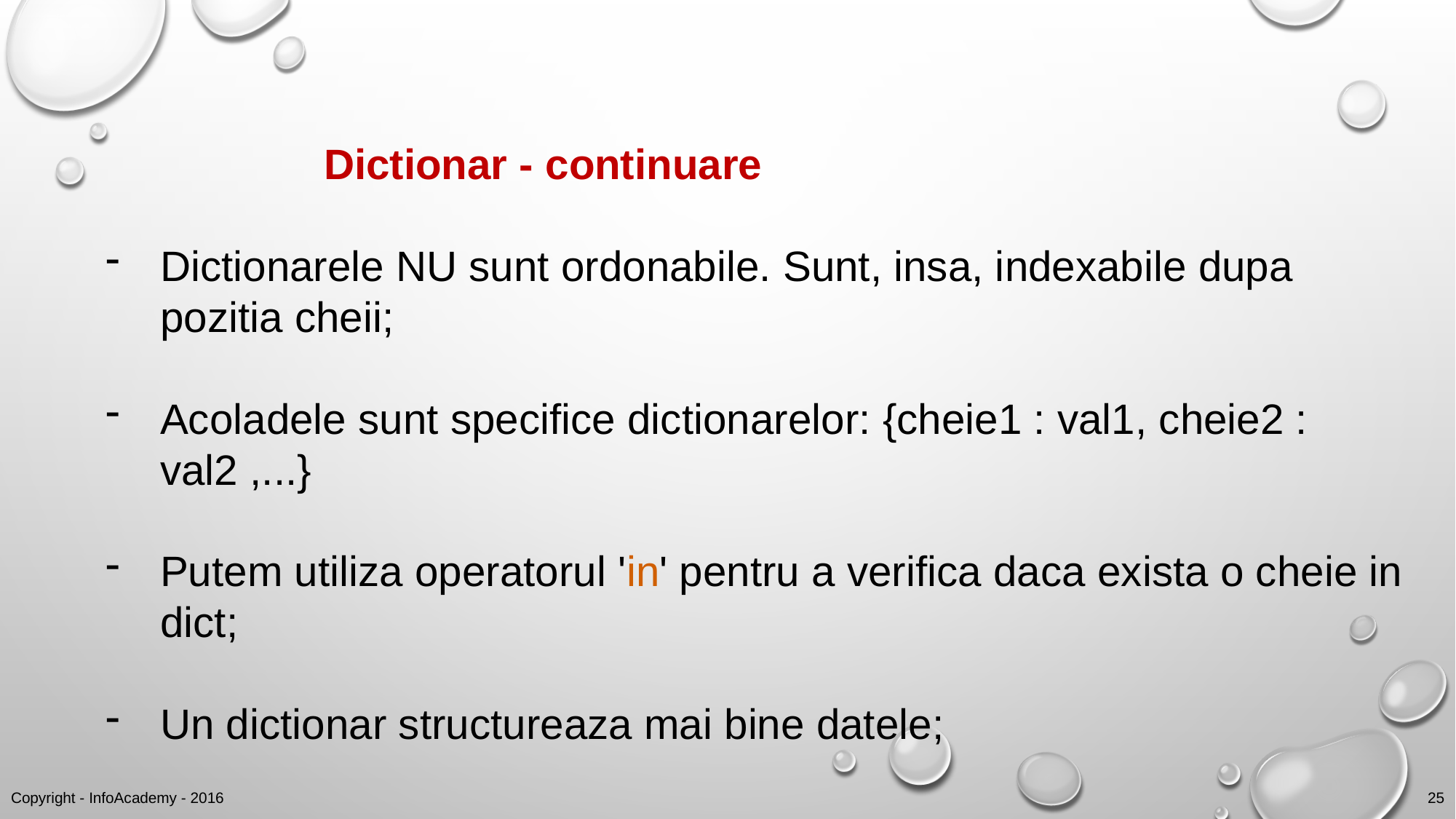

Dictionar - continuare

Dictionarele NU sunt ordonabile. Sunt, insa, indexabile dupa pozitia cheii;

Acoladele sunt specifice dictionarelor: {cheie1 : val1, cheie2 : val2 ,...}

Putem utiliza operatorul 'in' pentru a verifica daca exista o cheie in dict;

Un dictionar structureaza mai bine datele;

Copyright - InfoAcademy - 2016
25